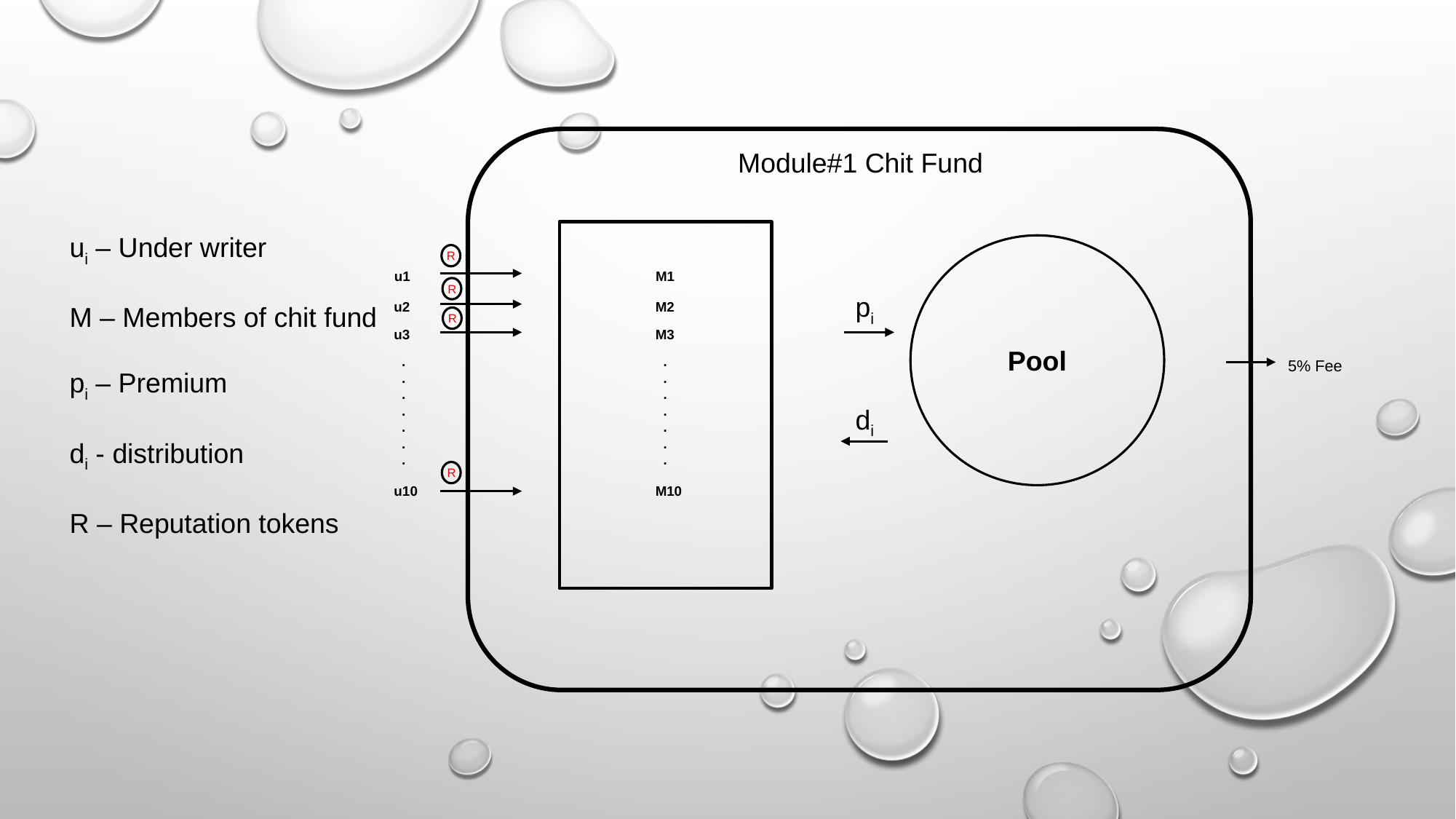

Module#1 Chit Fund

ui – Under writer

M – Members of chit fund

pi – Premium

di - distribution

R – Reputation tokens
Pool
R
u1
M1
R
pi
u2
M2
R
u3
M3
5% Fee
.
.
.
.
.
.
.

.
.
.
.
.
.
.

di
R
u10
M10